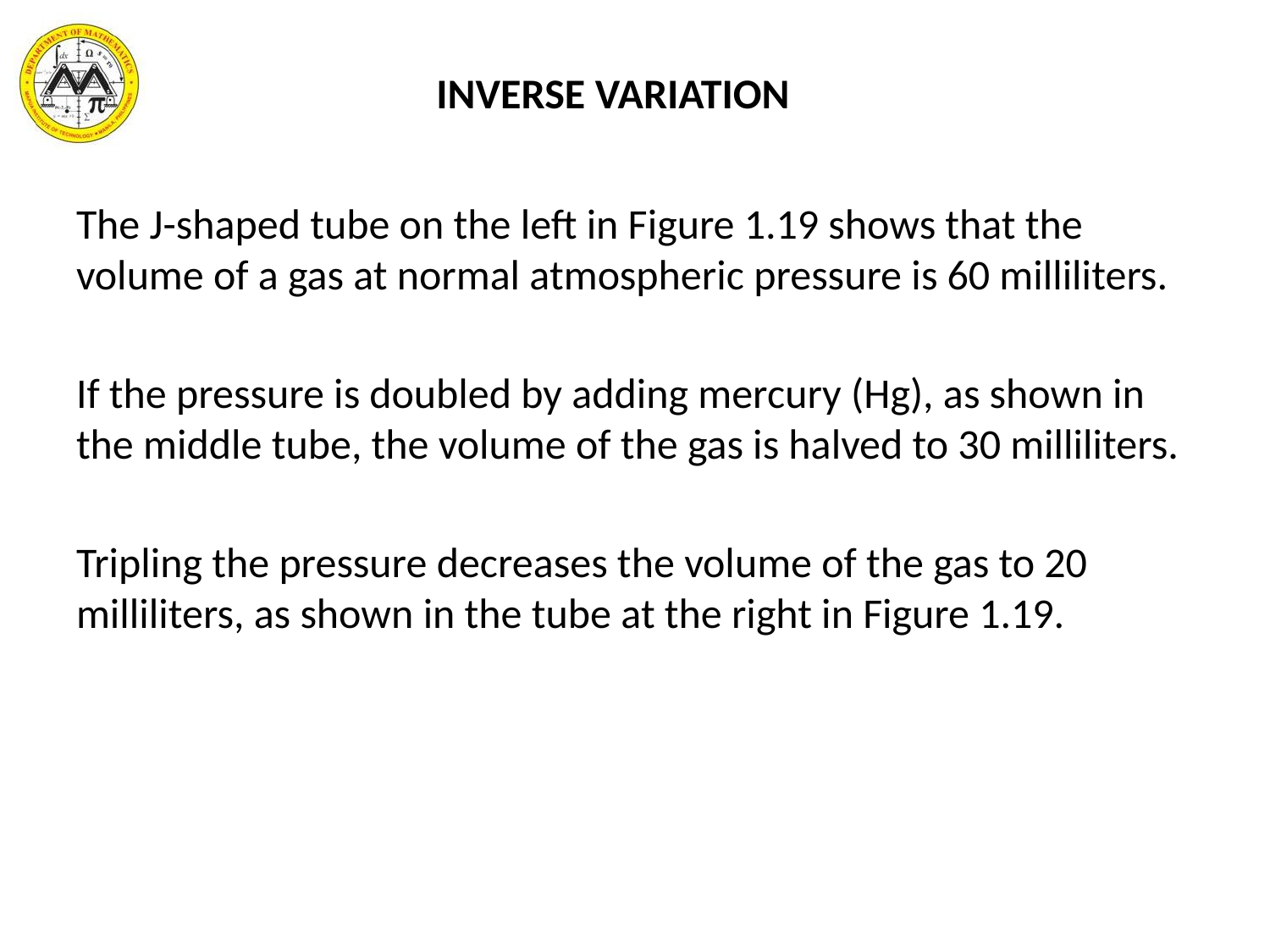

# INVERSE VARIATION
The J-shaped tube on the left in Figure 1.19 shows that the volume of a gas at normal atmospheric pressure is 60 milliliters.

If the pressure is doubled by adding mercury (Hg), as shown in the middle tube, the volume of the gas is halved to 30 milliliters.

Tripling the pressure decreases the volume of the gas to 20 milliliters, as shown in the tube at the right in Figure 1.19.